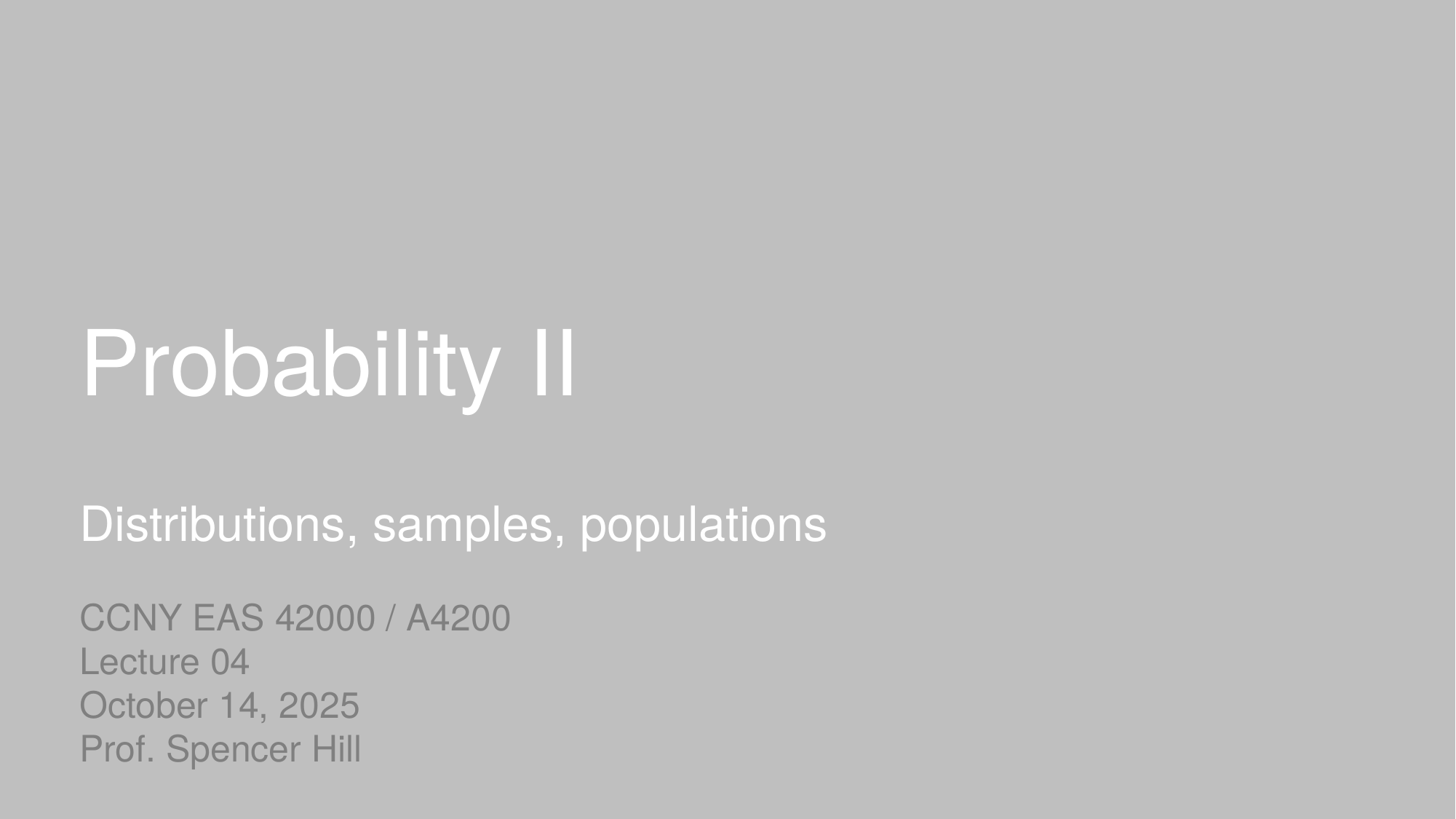

# Probability II
Distributions, samples, populations

CCNY EAS 42000 / A4200
Lecture 04
October 14, 2025
Prof. Spencer Hill